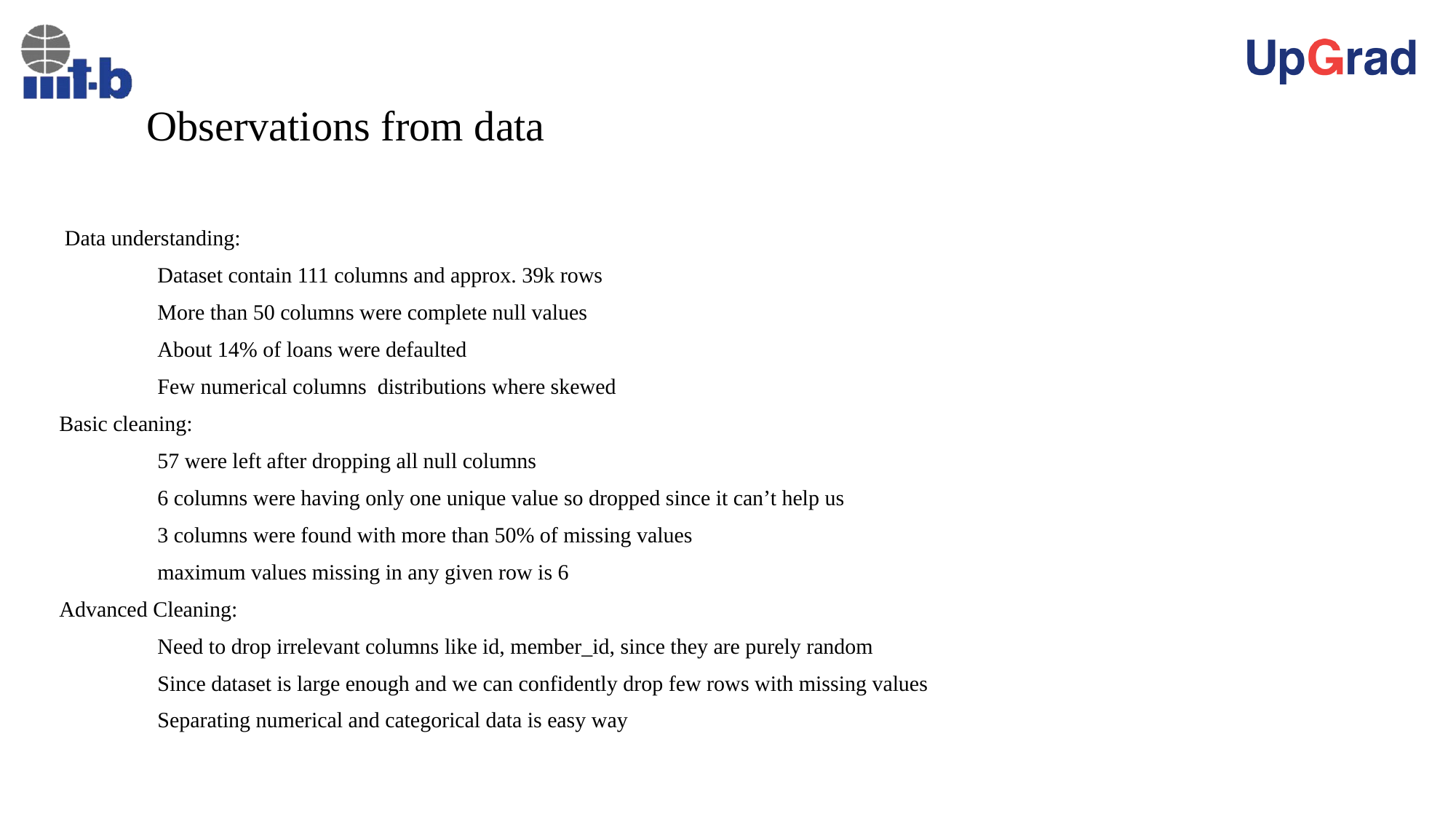

# Observations from data
 Data understanding:
	Dataset contain 111 columns and approx. 39k rows
	More than 50 columns were complete null values
	About 14% of loans were defaulted
	Few numerical columns  distributions where skewed
Basic cleaning:
	57 were left after dropping all null columns
	6 columns were having only one unique value so dropped since it can’t help us
	3 columns were found with more than 50% of missing values
	maximum values missing in any given row is 6
Advanced Cleaning:
	Need to drop irrelevant columns like id, member_id, since they are purely random
	Since dataset is large enough and we can confidently drop few rows with missing values
	Separating numerical and categorical data is easy way